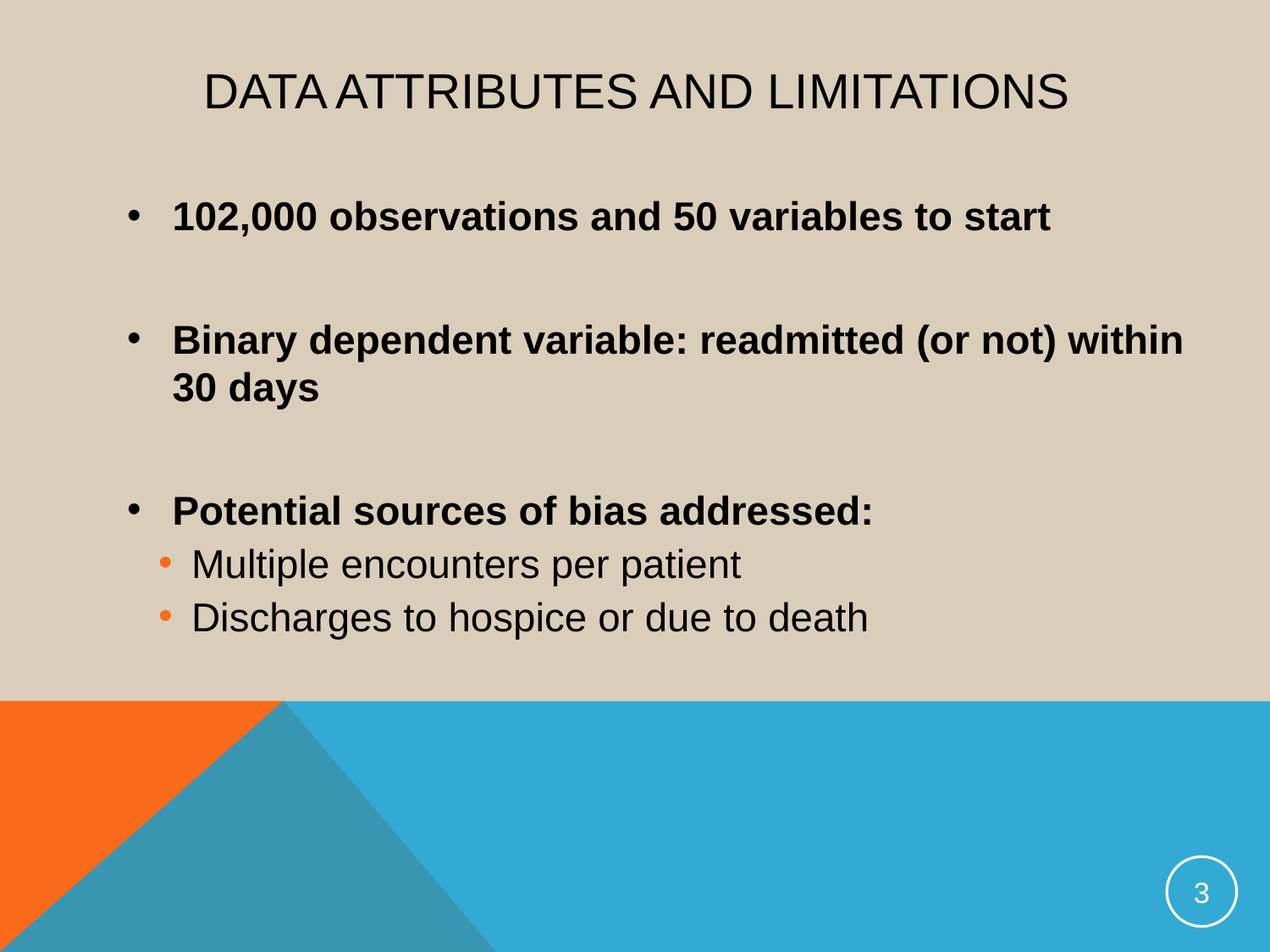

# Data attributes and limitations
102,000 observations and 50 variables to start

Binary dependent variable: readmitted (or not) within 30 days

Potential sources of bias addressed:
 Multiple encounters per patient
 Discharges to hospice or due to death
3